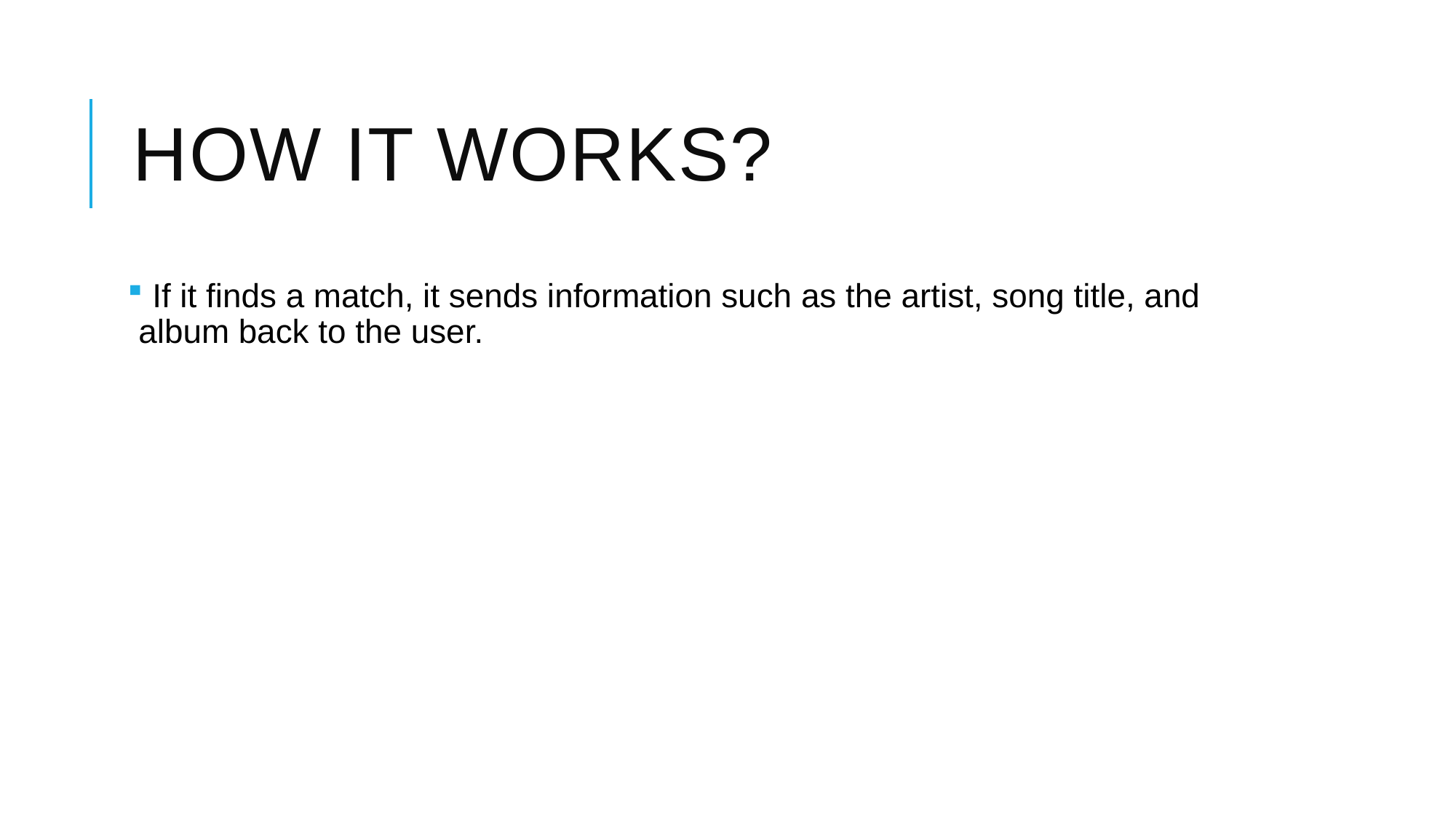

# How it works?
 If it finds a match, it sends information such as the artist, song title, and album back to the user.